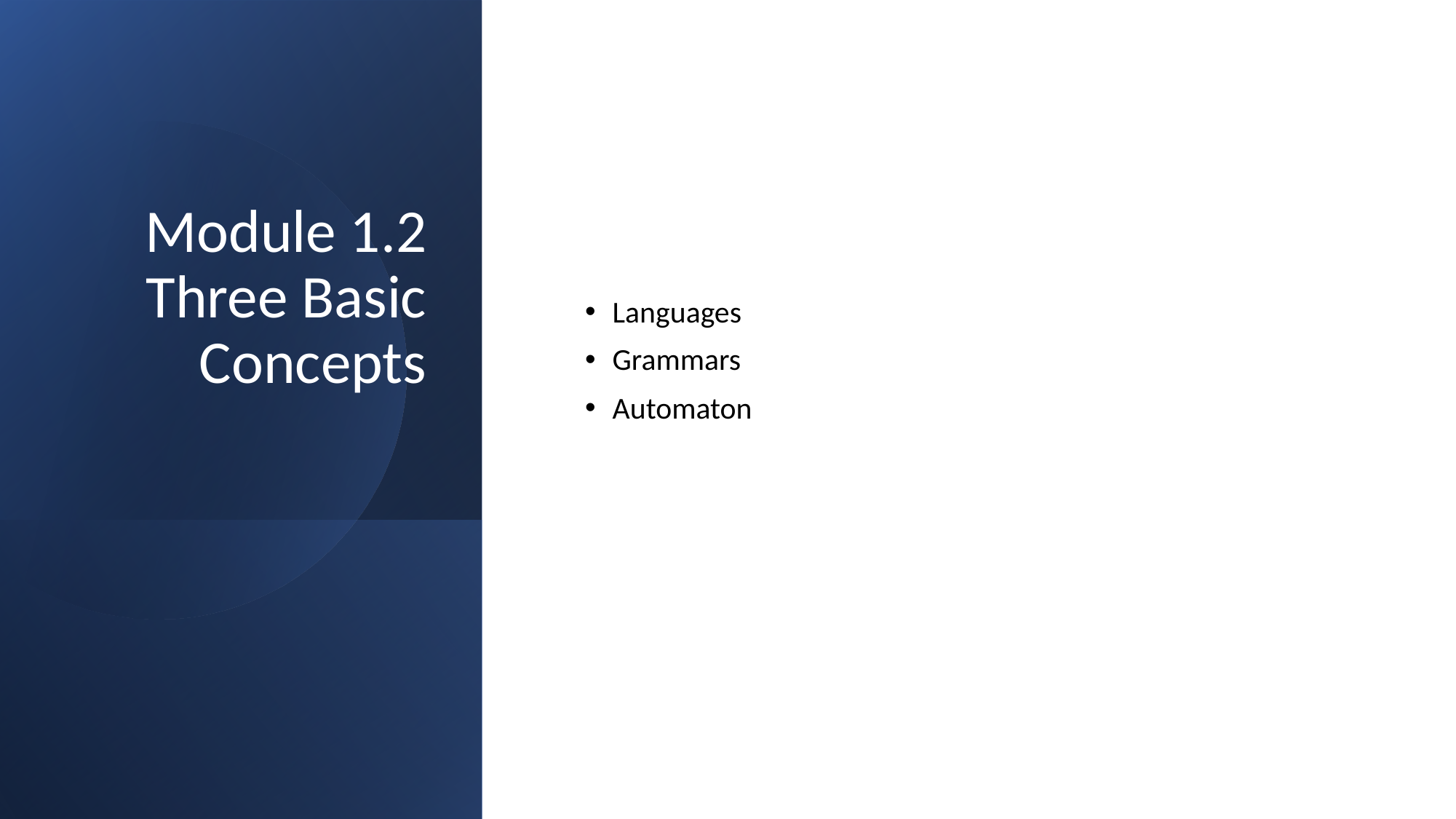

# Module 1.2 Three Basic Concepts
Languages
Grammars
Automaton